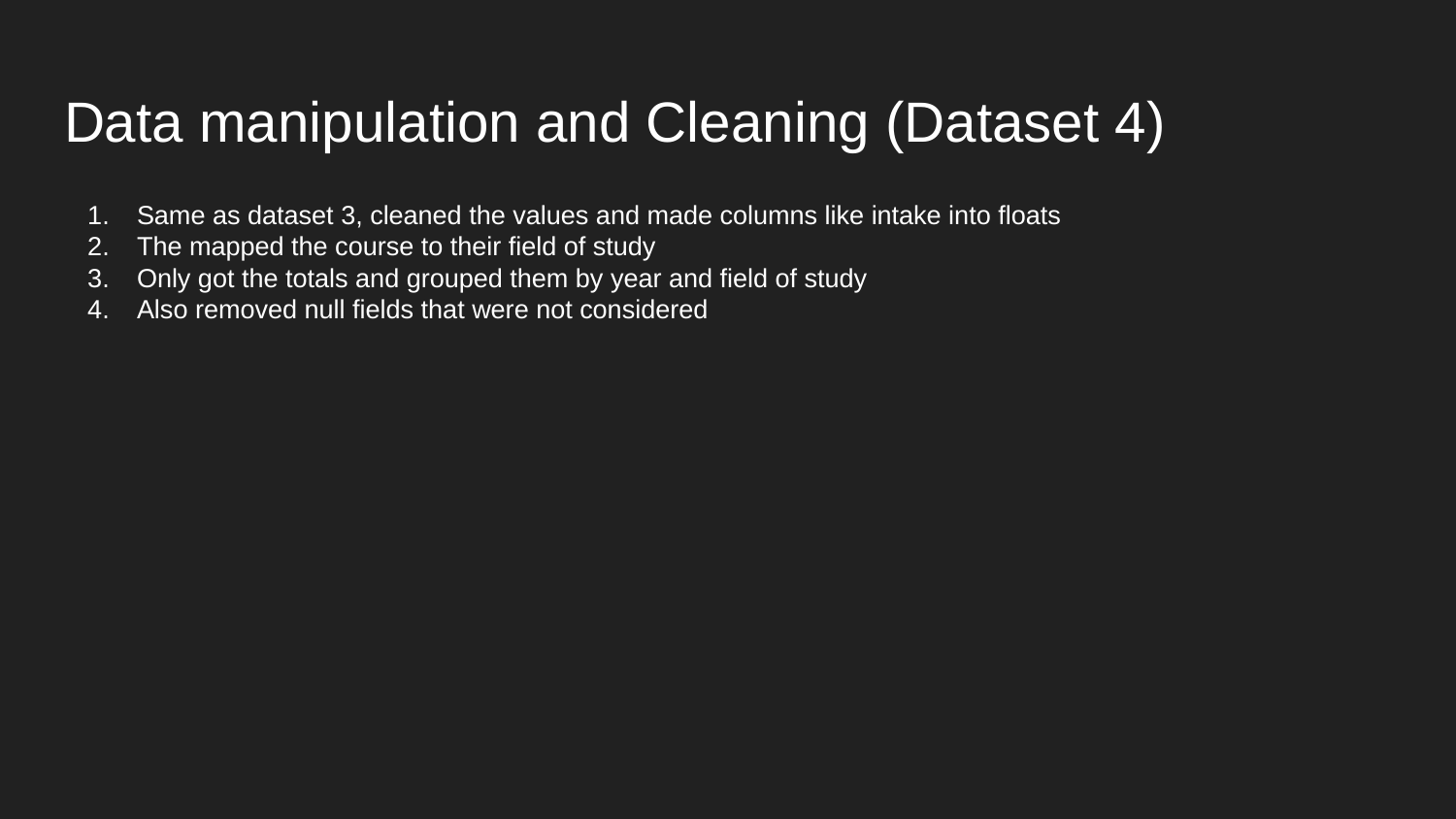

# Data manipulation and Cleaning (Dataset 4)
Same as dataset 3, cleaned the values and made columns like intake into floats
The mapped the course to their field of study
Only got the totals and grouped them by year and field of study
Also removed null fields that were not considered